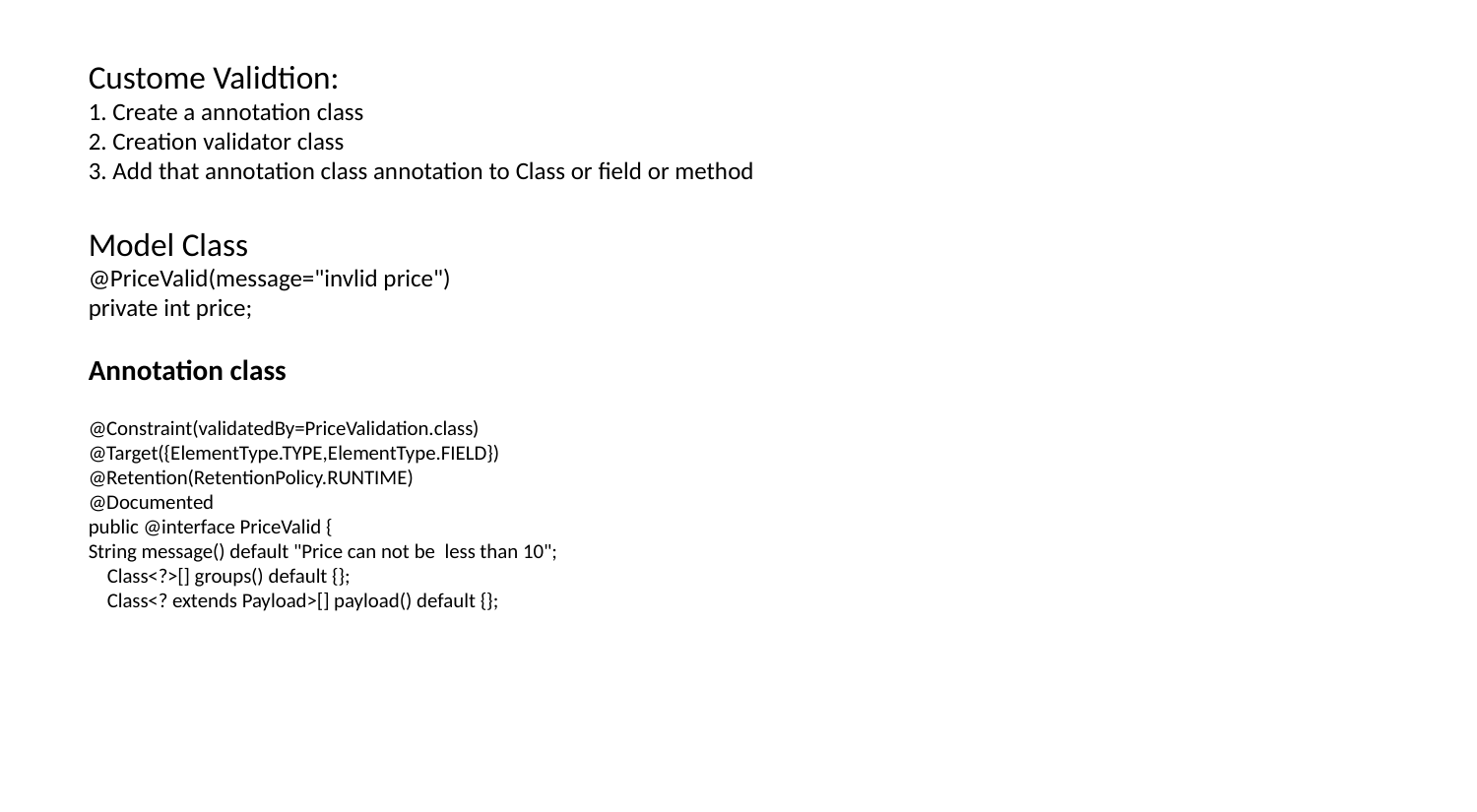

Custome Validtion:
1. Create a annotation class
2. Creation validator class
3. Add that annotation class annotation to Class or field or method

Model Class
@PriceValid(message="invlid price")
private int price;

Annotation class

@Constraint(validatedBy=PriceValidation.class)
@Target({ElementType.TYPE,ElementType.FIELD})
@Retention(RetentionPolicy.RUNTIME)
@Documented
public @interface PriceValid {
String message() default "Price can not be  less than 10";
    Class<?>[] groups() default {};
    Class<? extends Payload>[] payload() default {};